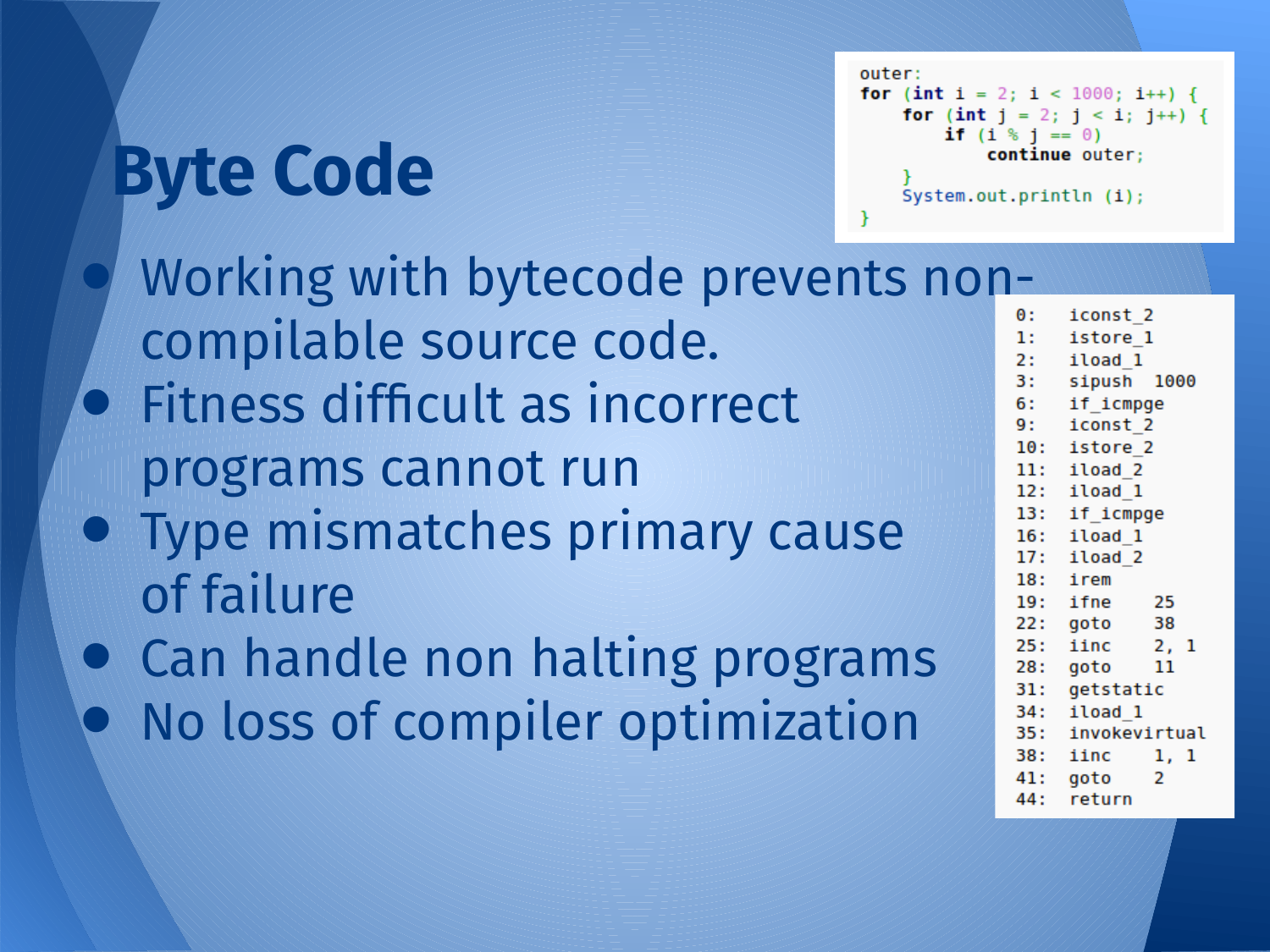

# Byte Code

Working with bytecode prevents non-compilable source code.
Fitness difficult as incorrect
programs cannot run
Type mismatches primary cause
of failure
Can handle non halting programs
No loss of compiler optimization